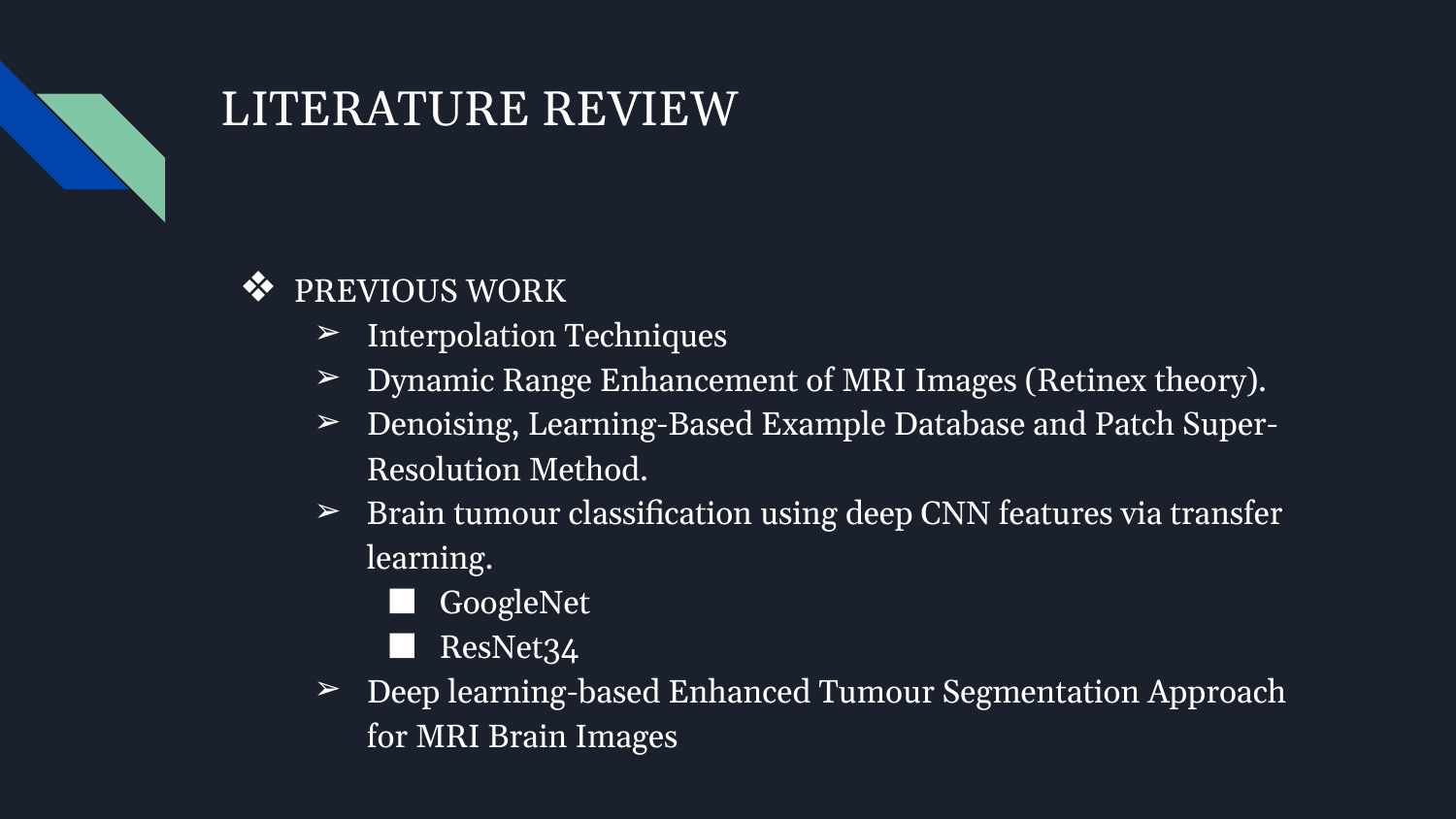

# LITERATURE REVIEW
PREVIOUS WORK
Interpolation Techniques
Dynamic Range Enhancement of MRI Images (Retinex theory).
Denoising, Learning-Based Example Database and Patch Super-Resolution Method.
Brain tumour classification using deep CNN features via transfer learning.
GoogleNet
ResNet34
Deep learning-based Enhanced Tumour Segmentation Approach for MRI Brain Images